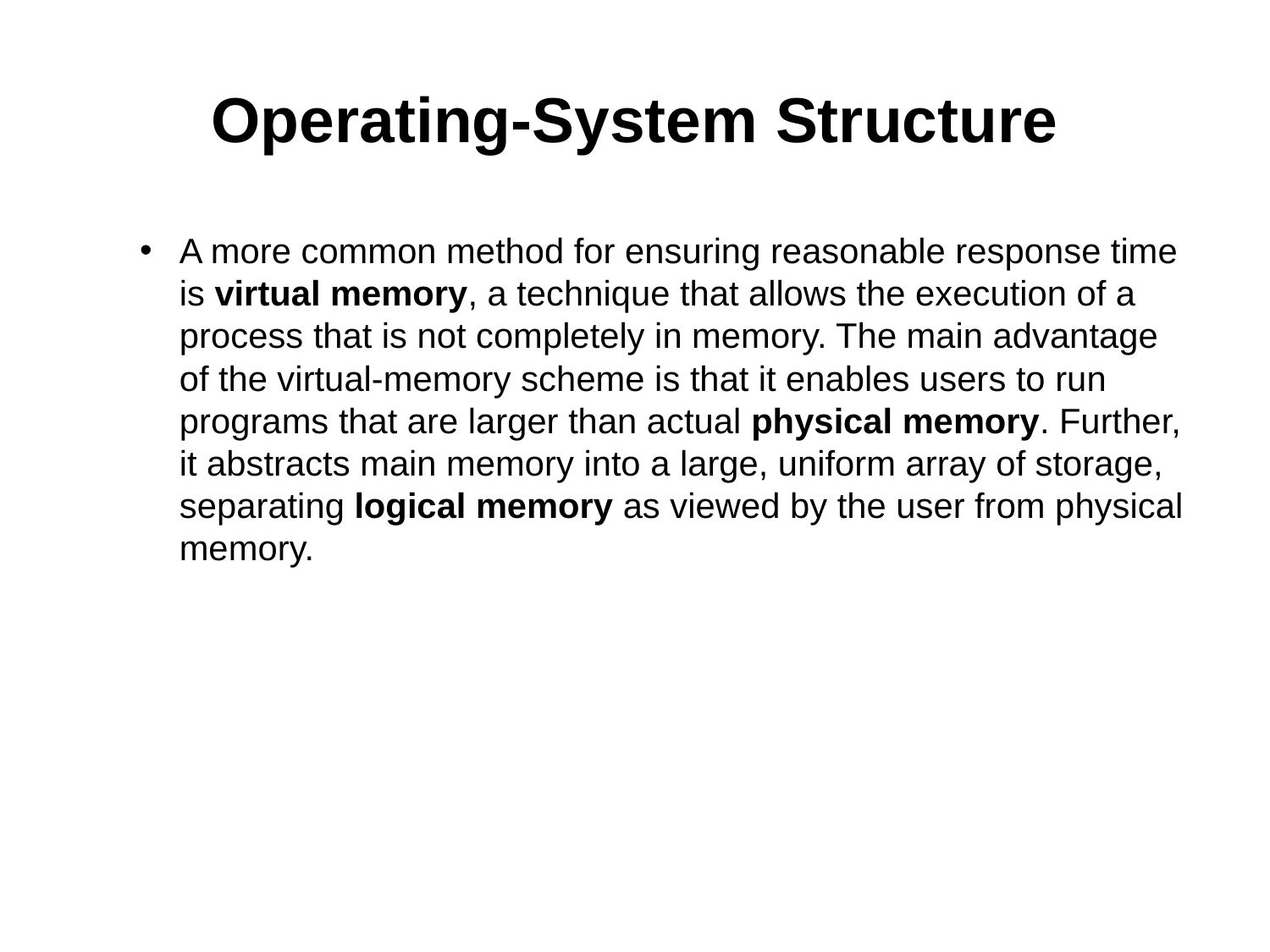

# Operating-System Structure
A more common method for ensuring reasonable response time is virtual memory, a technique that allows the execution of a process that is not completely in memory. The main advantage of the virtual-memory scheme is that it enables users to run programs that are larger than actual physical memory. Further, it abstracts main memory into a large, uniform array of storage, separating logical memory as viewed by the user from physical memory.